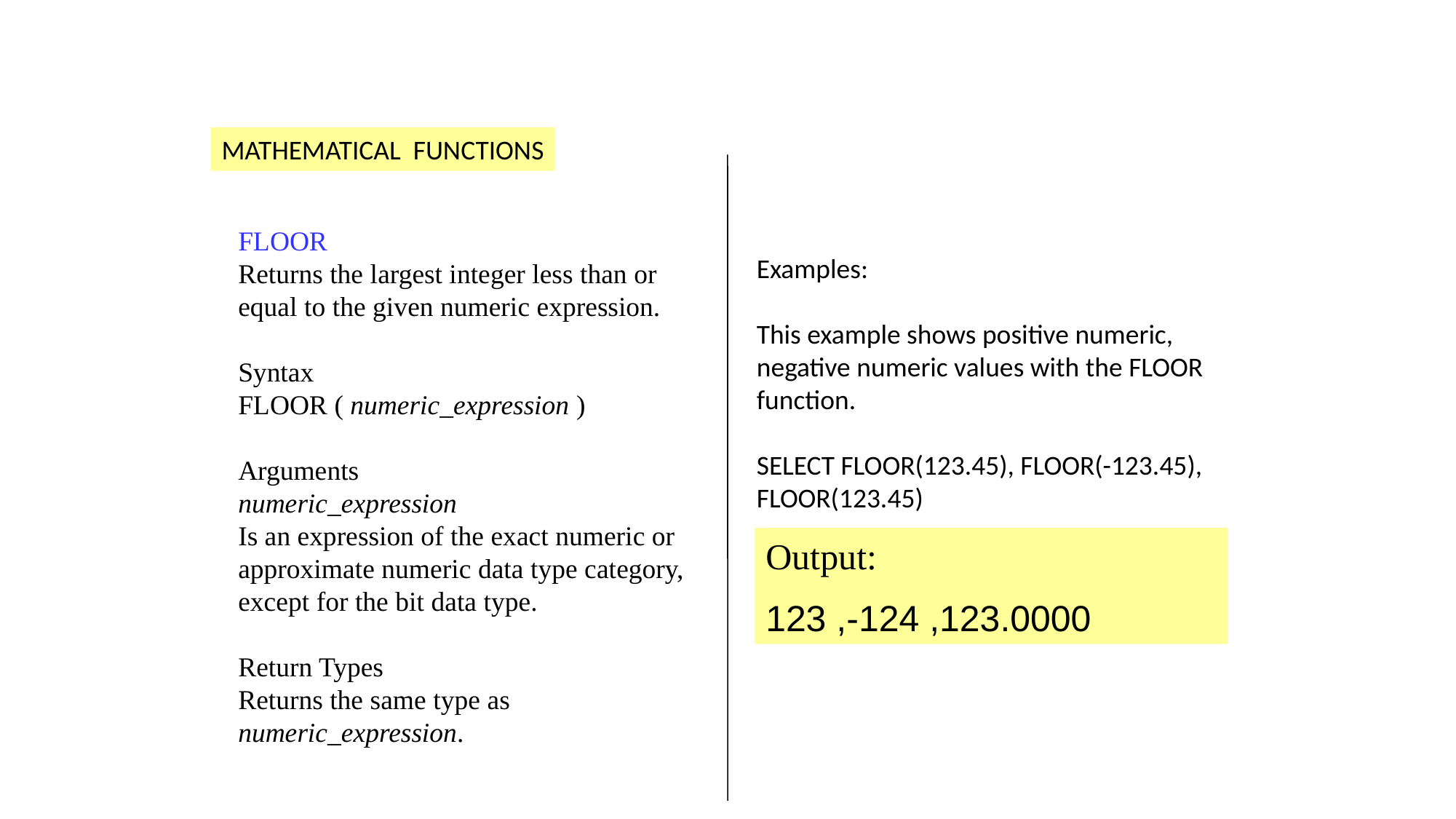

FUNCTIONS
MATHEMATICAL  FUNCTIONS

FLOOR
Returns the largest integer less than or equal to the given numeric expression.

Syntax
FLOOR ( numeric_expression )

Arguments
numeric_expression
Is an expression of the exact numeric or approximate numeric data type category, except for the bit data type.

Return Types
Returns the same type as numeric_expression.

Examples:

This example shows positive numeric, negative numeric values with the FLOOR function.

SELECT FLOOR(123.45), FLOOR(-123.45), FLOOR(123.45)
Output:
123 ,-124 ,123.0000